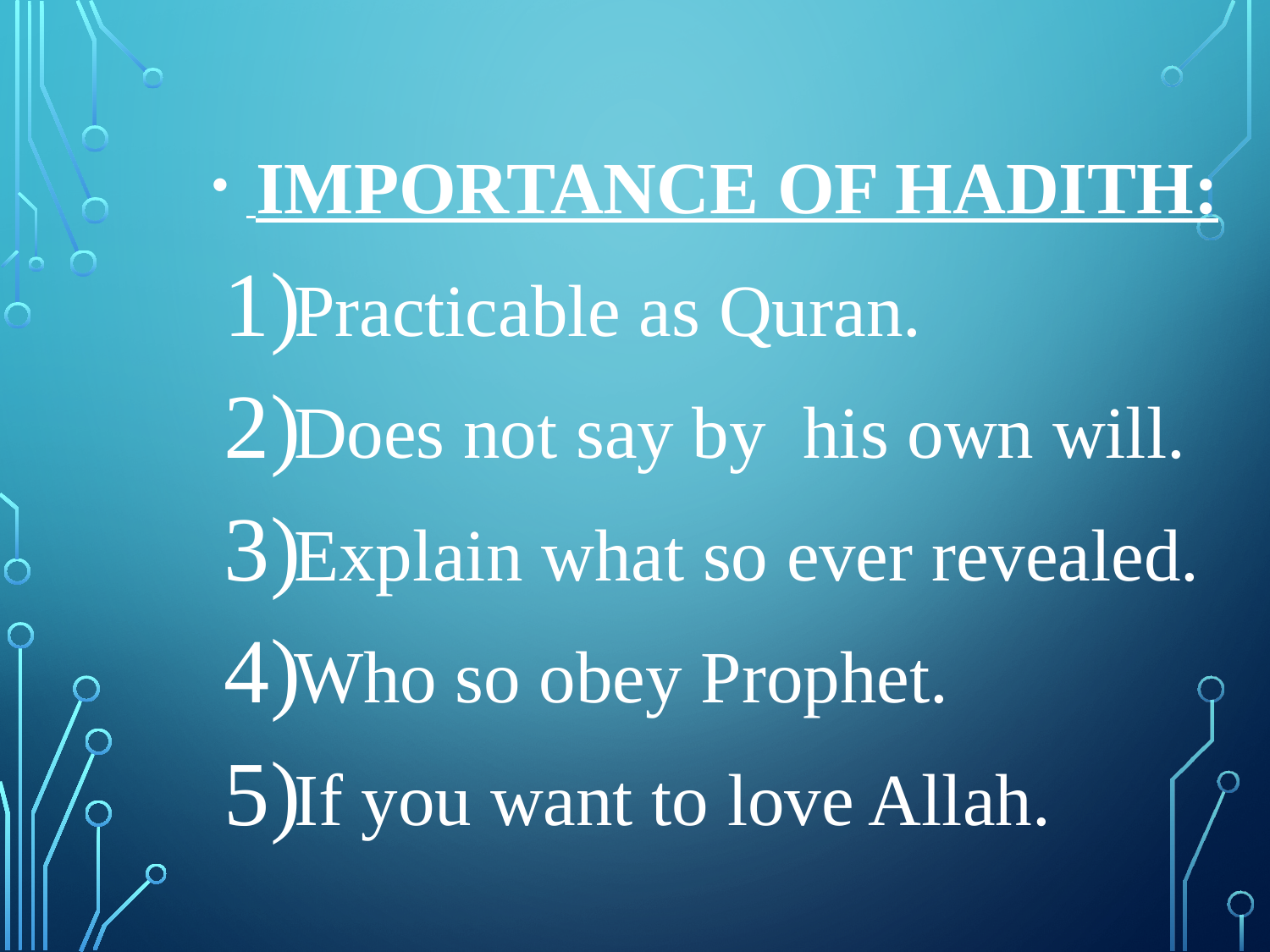

IMPORTANCE OF HADITH:
Practicable as Quran.
Does not say by  his own will.
Explain what so ever revealed.
Who so obey Prophet.
If you want to love Allah.